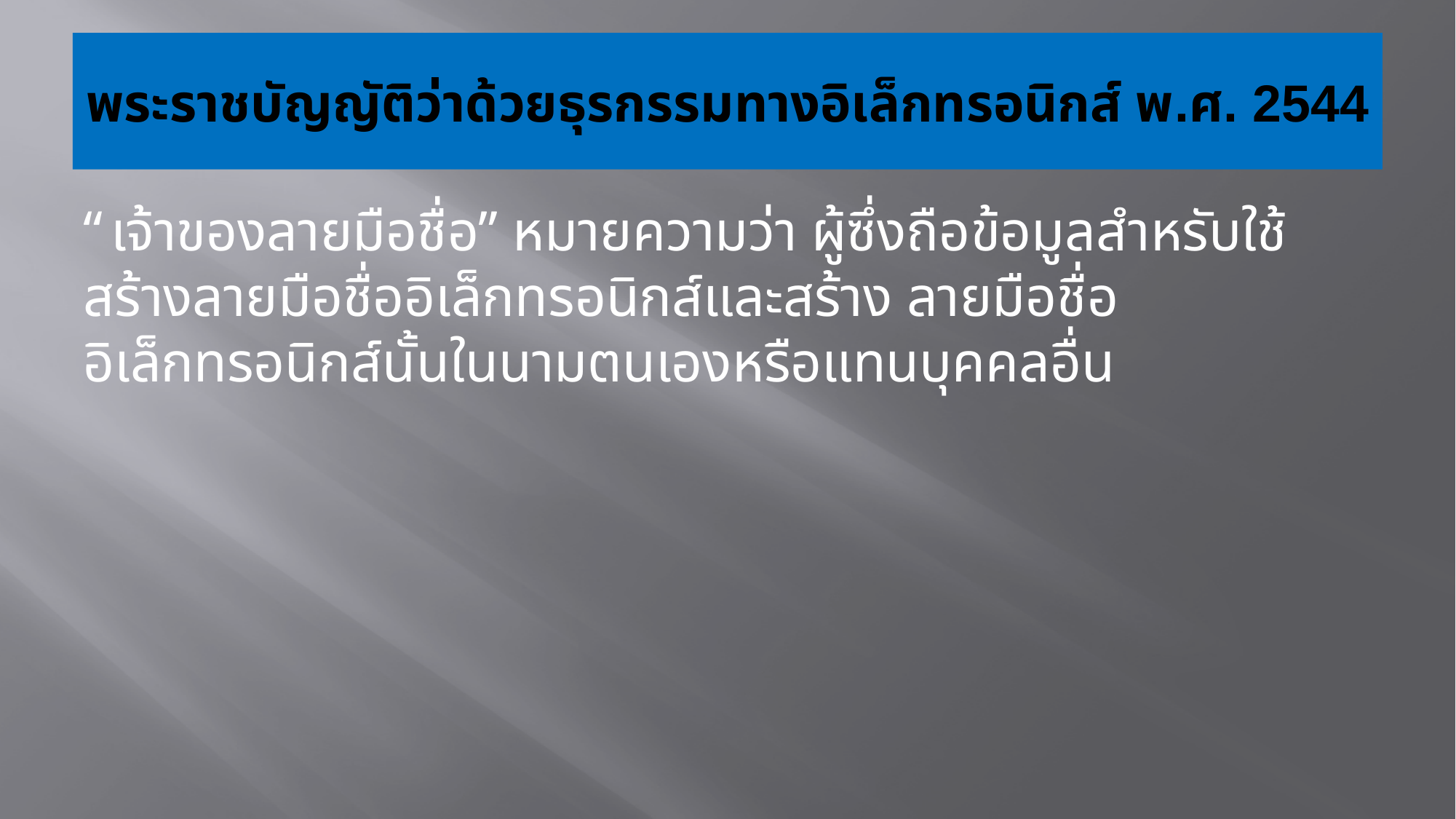

# พระราชบัญญัติว่าด้วยธุรกรรมทางอิเล็กทรอนิกส์ พ.ศ. 2544
“เจ้าของลายมือชื่อ” หมายความว่า ผู้ซึ่งถือข้อมูลสำหรับใช้สร้างลายมือชื่ออิเล็กทรอนิกส์และสร้าง ลายมือชื่ออิเล็กทรอนิกส์นั้นในนามตนเองหรือแทนบุคคลอื่น